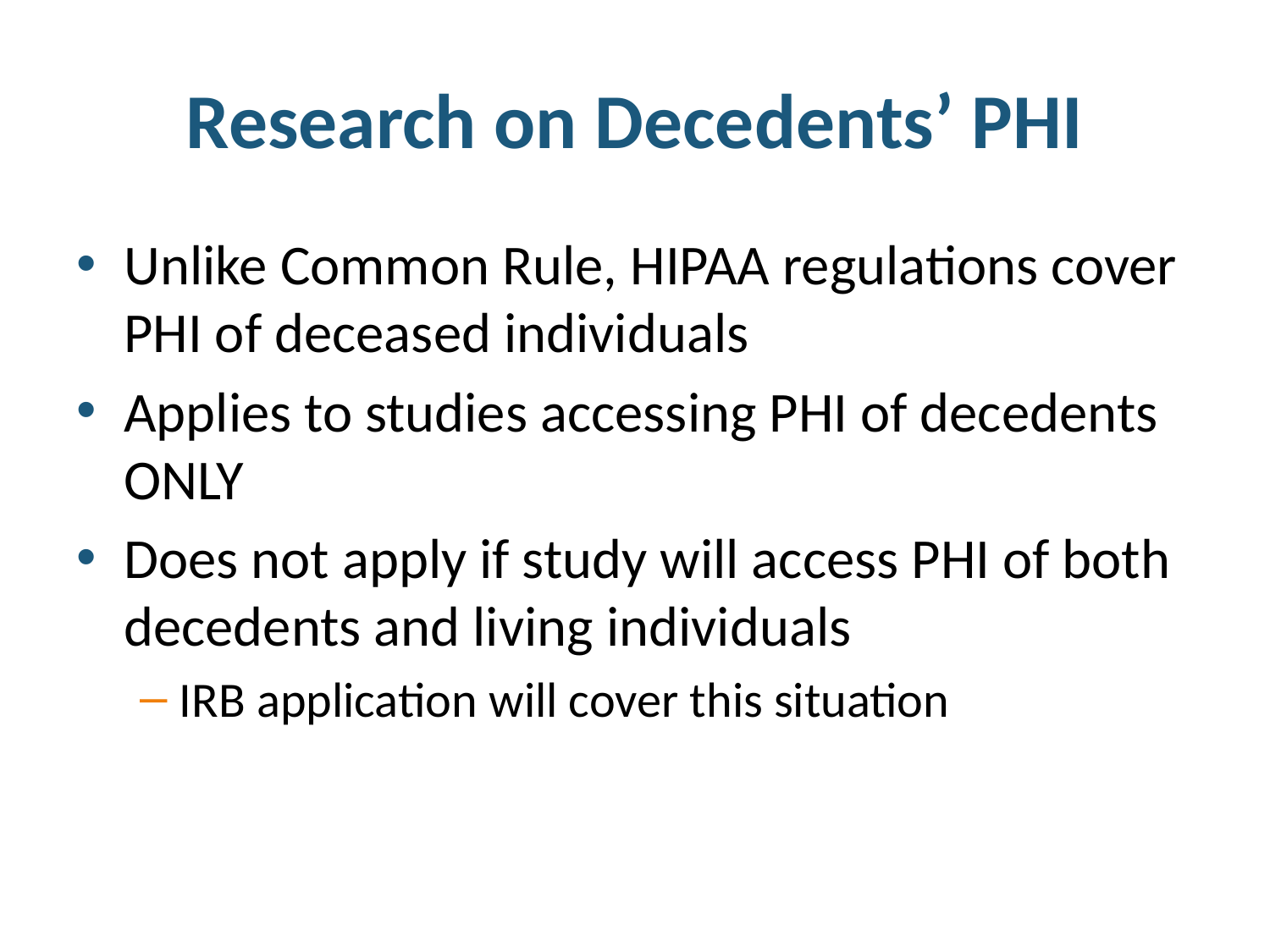

# Research on Decedents’ PHI
Unlike Common Rule, HIPAA regulations cover PHI of deceased individuals
Applies to studies accessing PHI of decedents ONLY
Does not apply if study will access PHI of both decedents and living individuals
IRB application will cover this situation